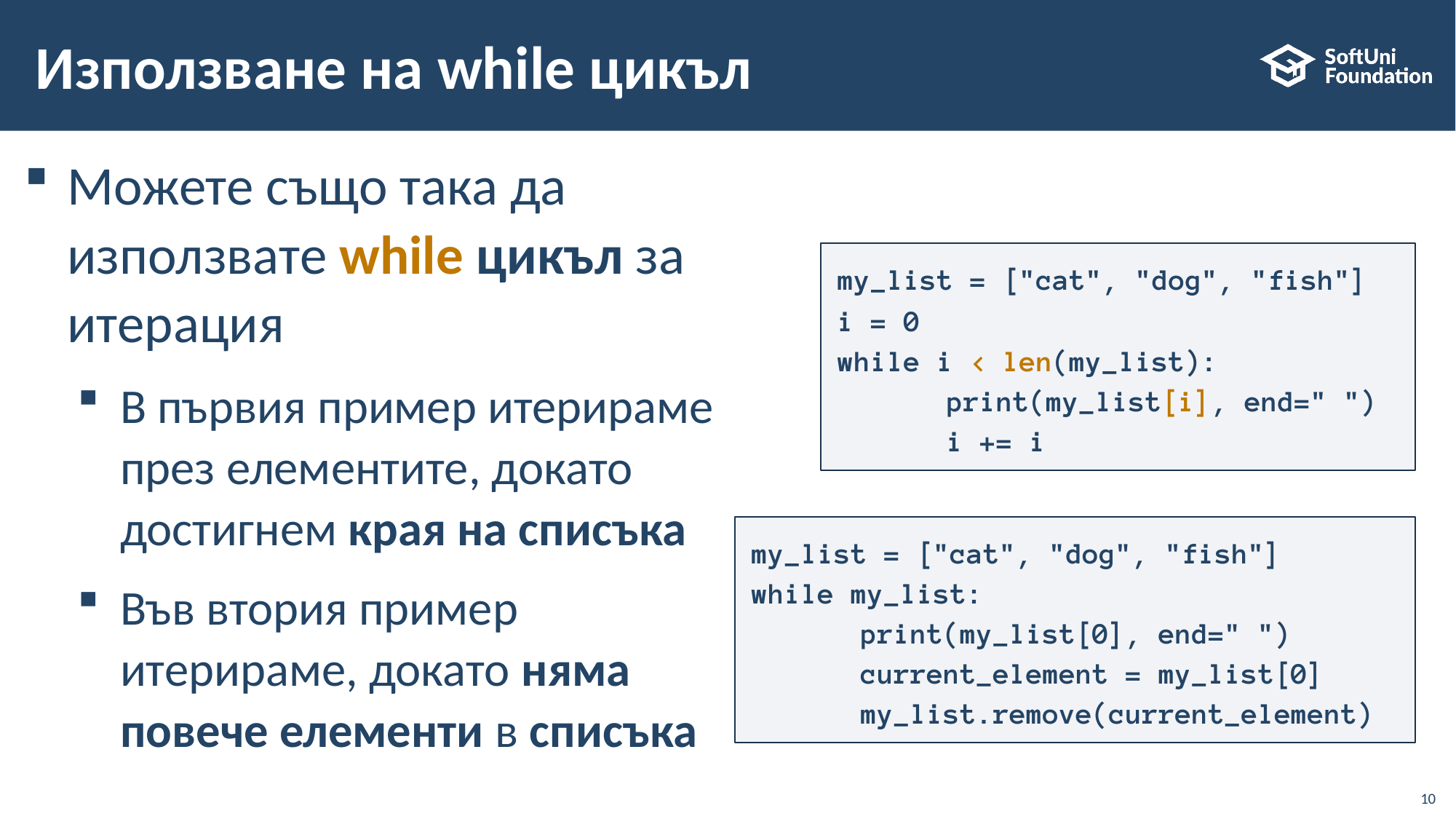

# Използване на while цикъл
Можете също така да използвате while цикъл за итерация
В първия пример итерираме през елементите, докато достигнем края на списъка
Във втория пример итерираме, докато няма повече елементи в списъка
my_list = ["cat", "dog", "fish"]
i = 0
while i < len(my_list):
	print(my_list[i], end=" ")
	i += i
my_list = ["cat", "dog", "fish"]
while my_list:
	print(my_list[0], end=" ")
	current_element = my_list[0]
	my_list.remove(current_element)
10